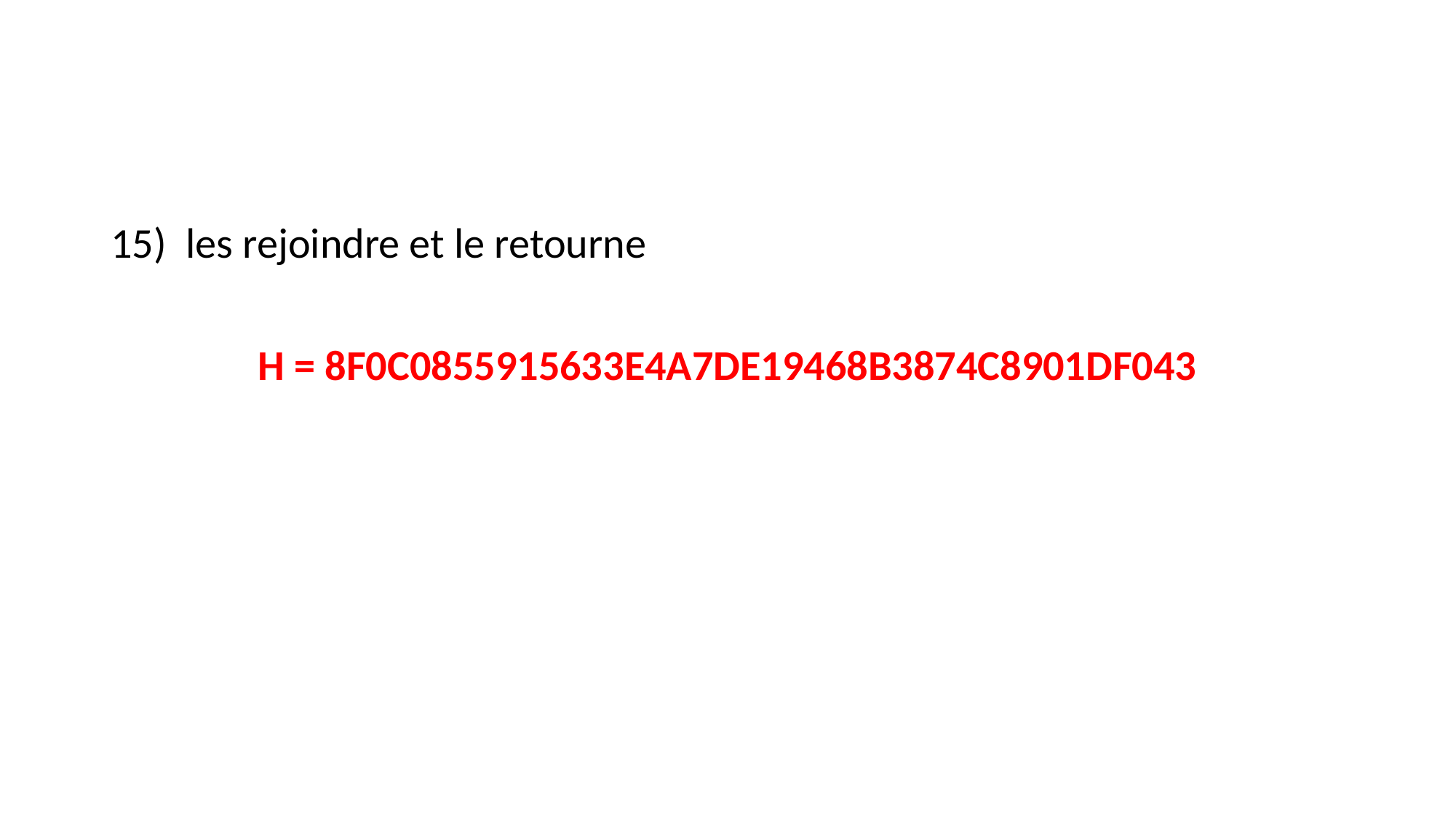

15)  les rejoindre et le retourne

H = 8F0C0855915633E4A7DE19468B3874C8901DF043